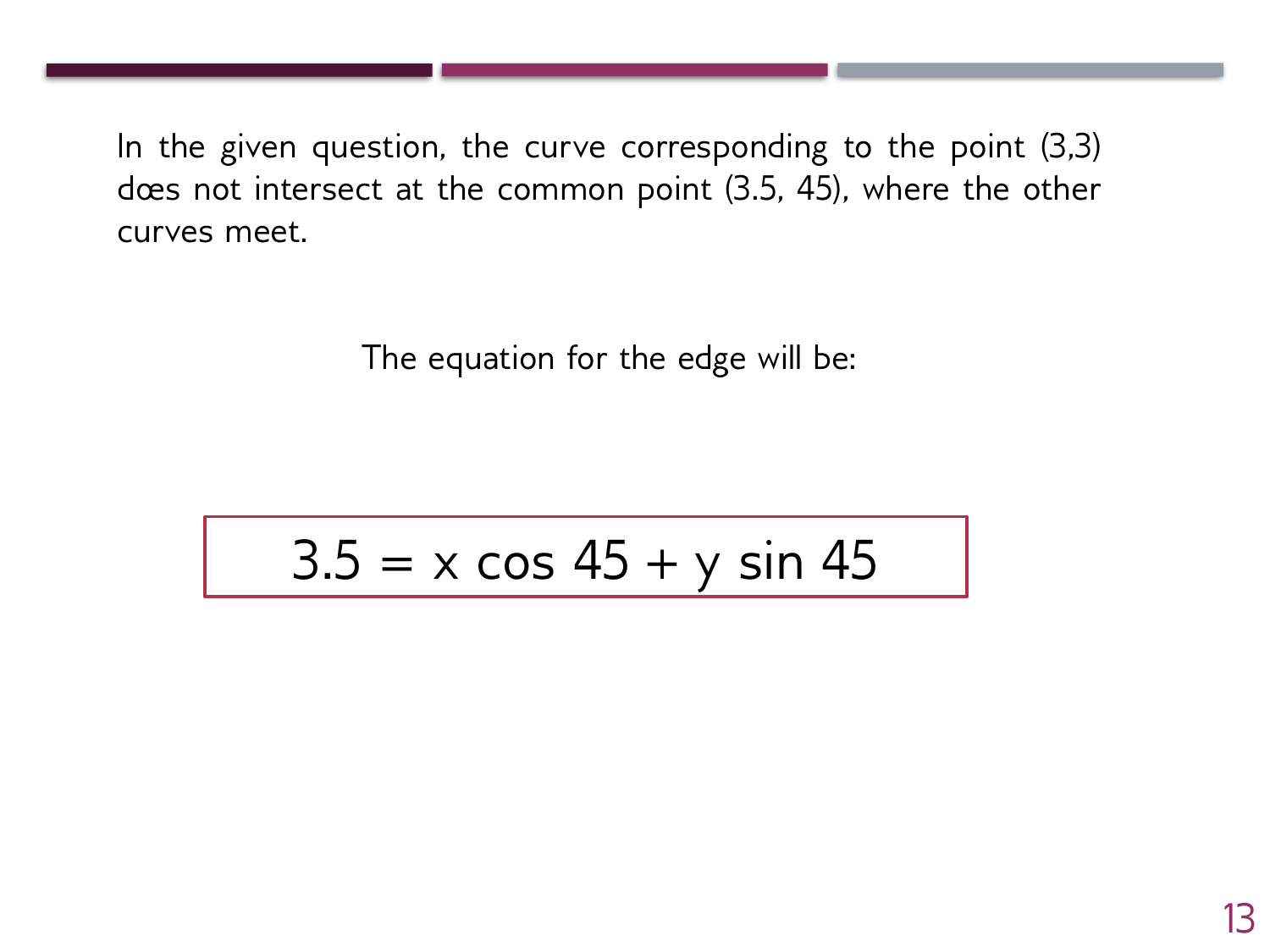

In the given question, the curve corresponding to the point (3,3) does not intersect at the common point (3.5, 45), where the other curves meet.

The equation for the edge will be:
3.5 = x cos 45 + y sin 45
13